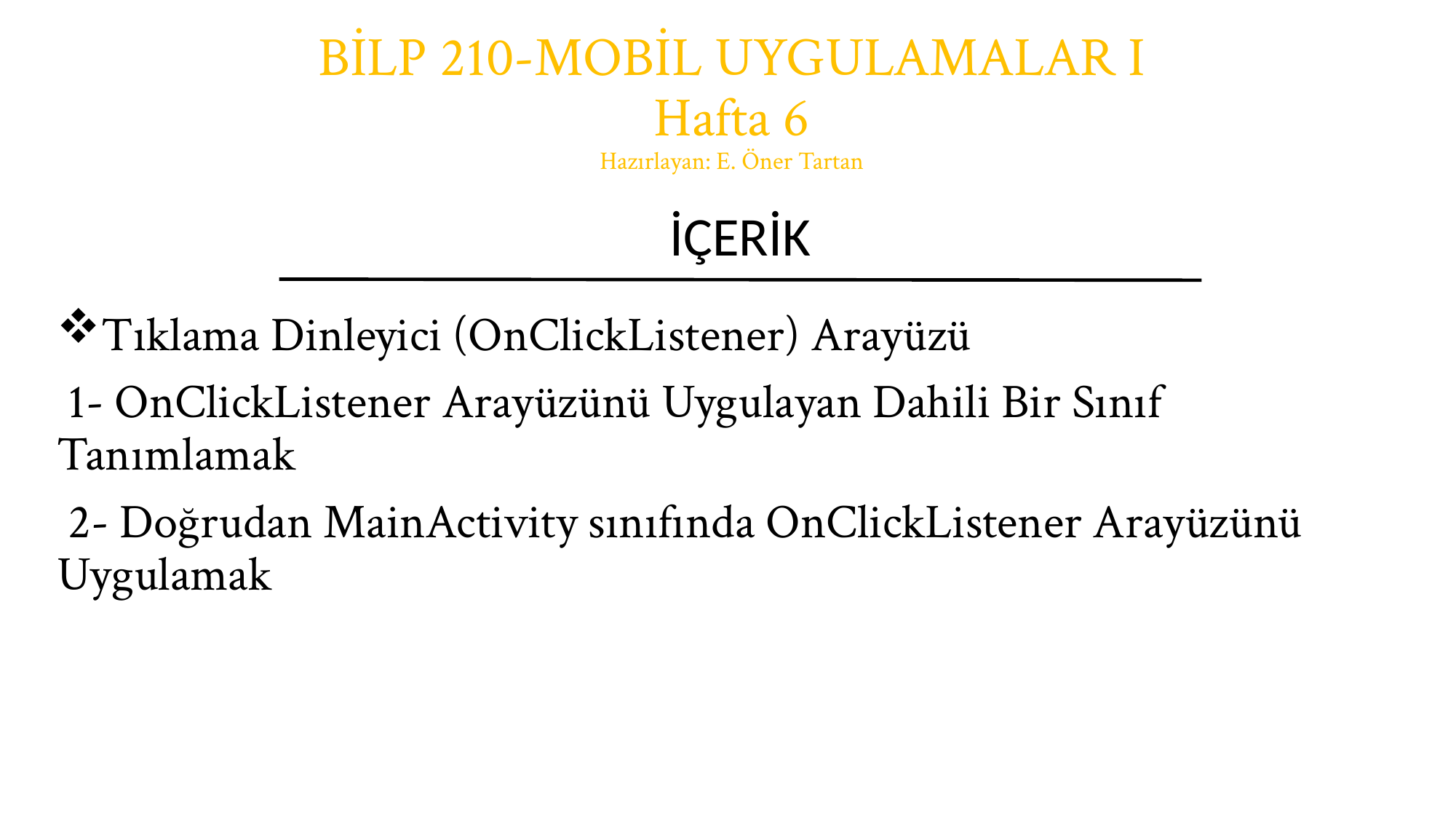

# BİLP 210-MOBİL UYGULAMALAR I Hafta 6 Hazırlayan: E. Öner Tartan
İÇERİK
Tıklama Dinleyici (OnClickListener) Arayüzü
 1- OnClickListener Arayüzünü Uygulayan Dahili Bir Sınıf Tanımlamak
 2- Doğrudan MainActivity sınıfında OnClickListener Arayüzünü Uygulamak